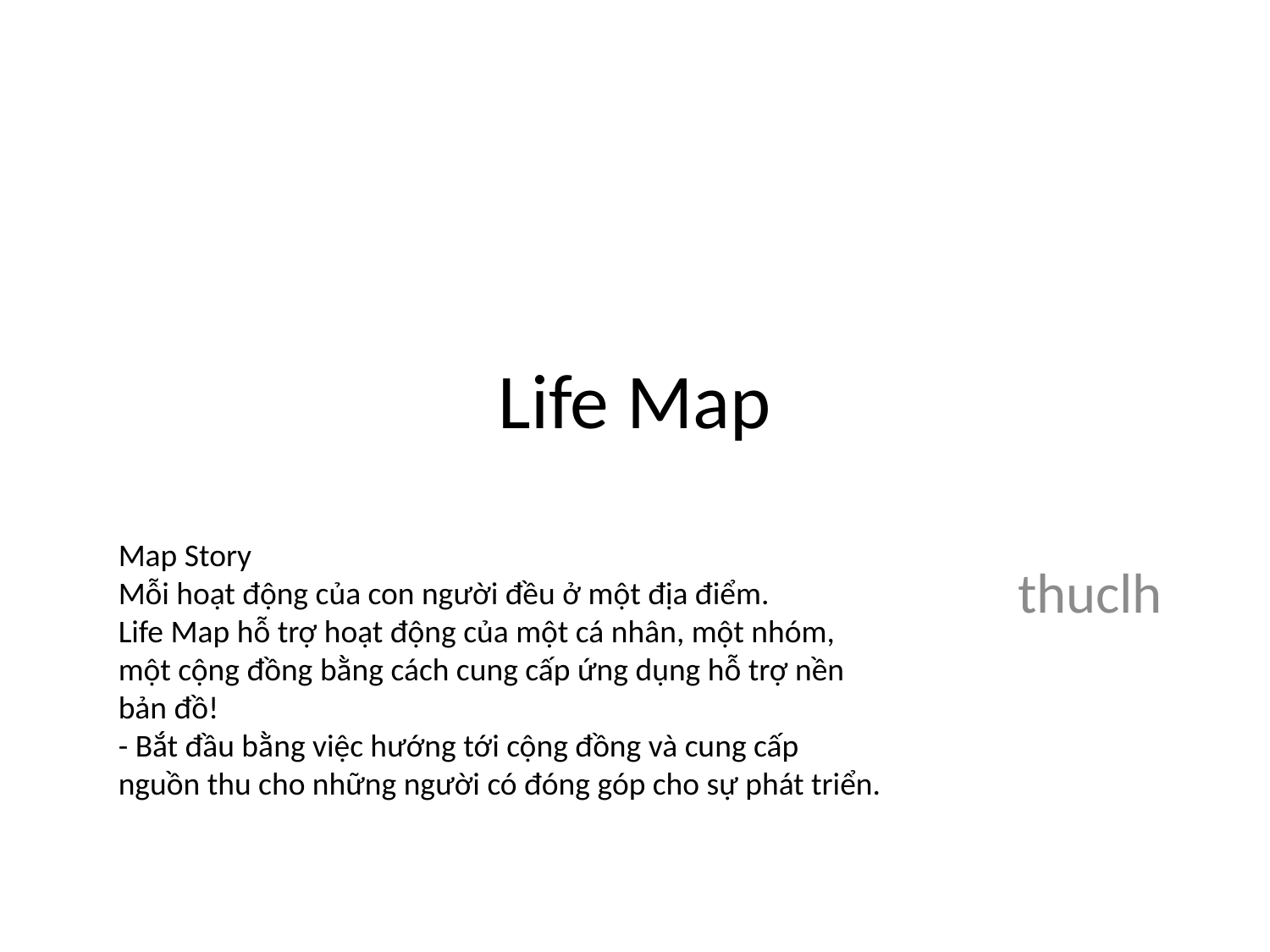

# Life Map
Map Story
Mỗi hoạt động của con người đều ở một địa điểm.
Life Map hỗ trợ hoạt động của một cá nhân, một nhóm, một cộng đồng bằng cách cung cấp ứng dụng hỗ trợ nền bản đồ!
- Bắt đầu bằng việc hướng tới cộng đồng và cung cấp nguồn thu cho những người có đóng góp cho sự phát triển.
thuclh